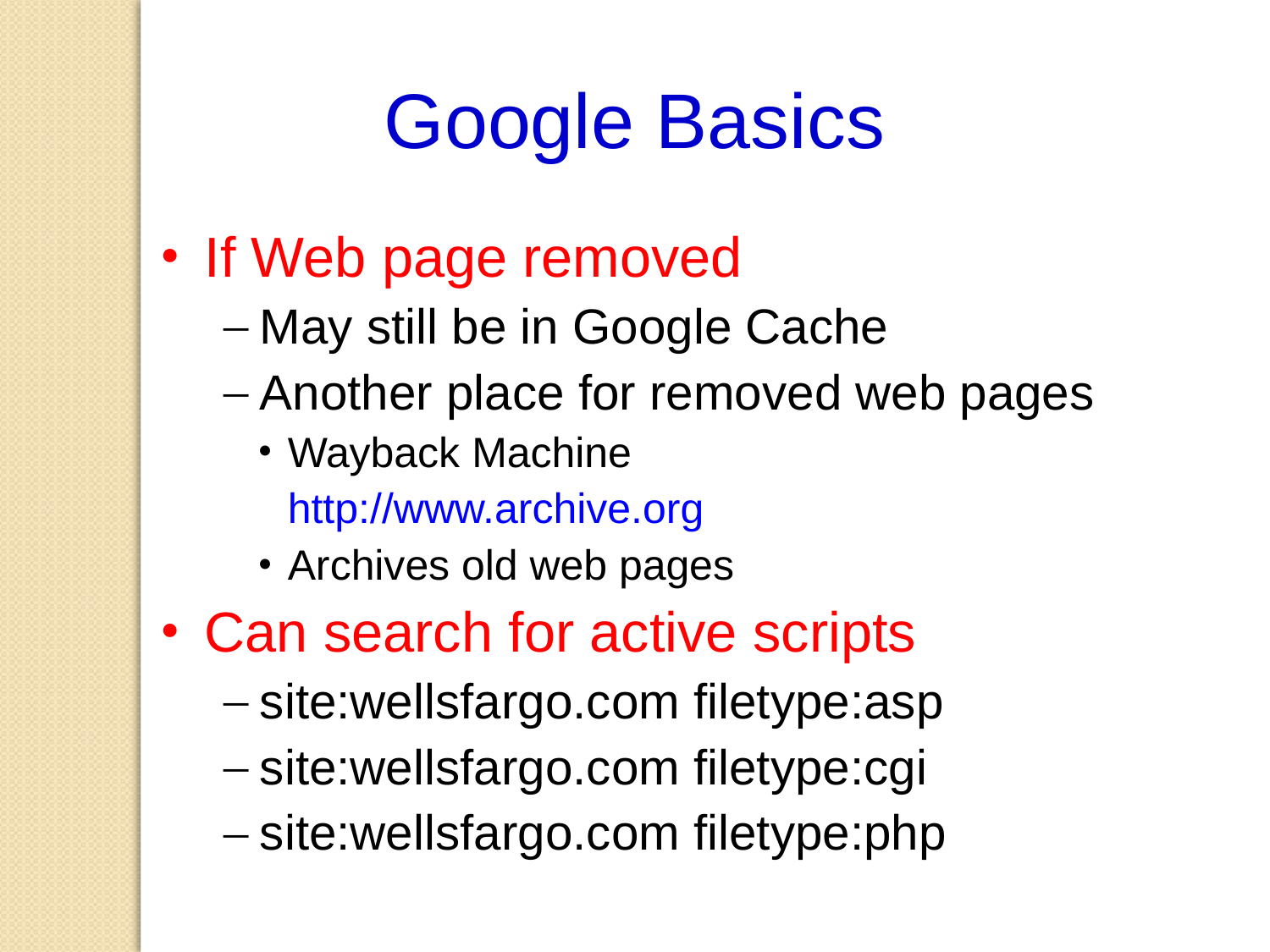

Google Basics
If Web page removed
May still be in Google Cache
Another place for removed web pages
Wayback Machine
http://www.archive.org
Archives old web pages
Can search for active scripts
site:wellsfargo.com filetype:asp
site:wellsfargo.com filetype:cgi
site:wellsfargo.com filetype:php
35